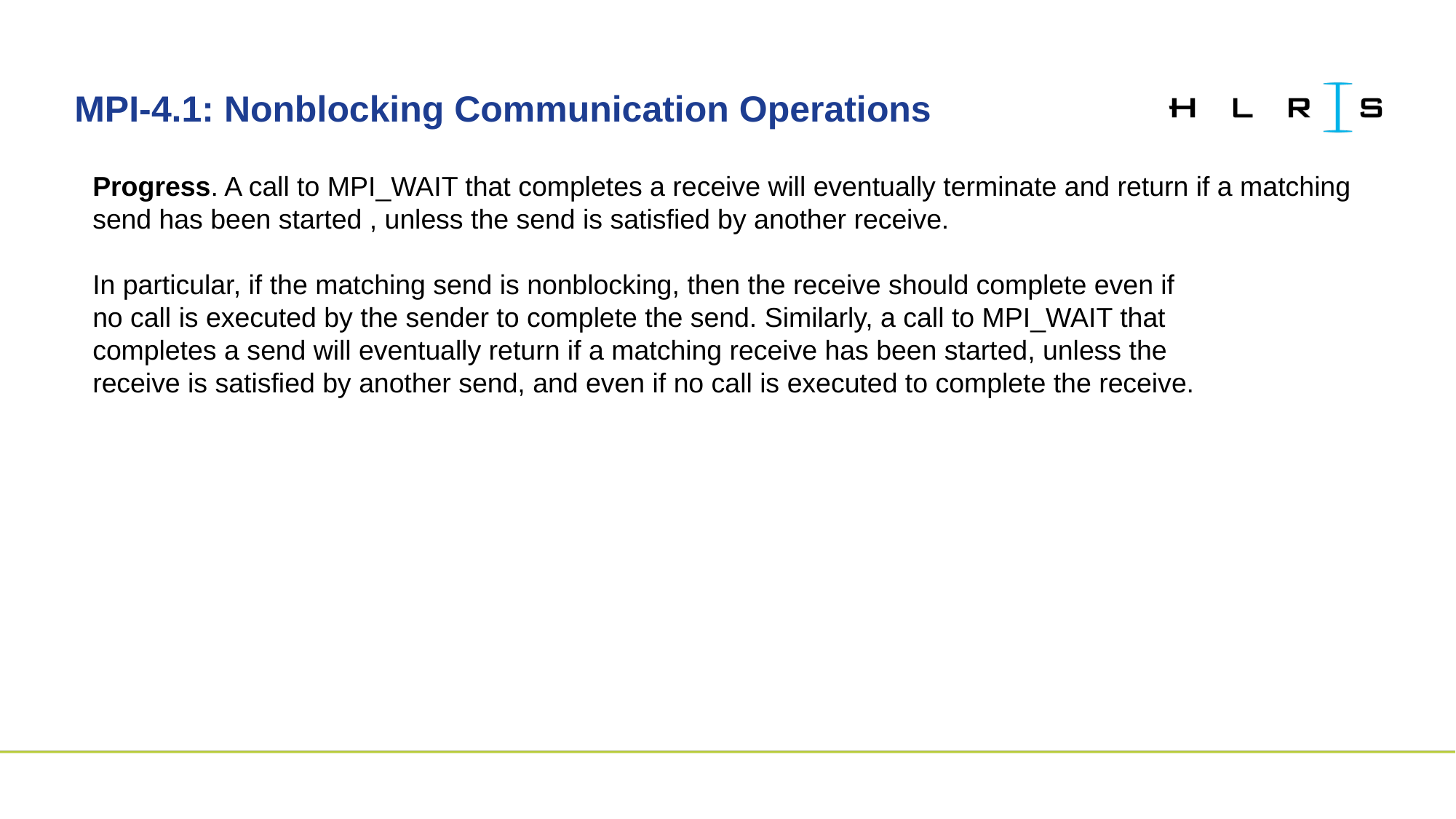

# MPI-4.1: Nonblocking Communication Operations
Progress. A call to MPI_WAIT that completes a receive will eventually terminate and return if a matching send has been started , unless the send is satisfied by another receive.

In particular, if the matching send is nonblocking, then the receive should complete even if
no call is executed by the sender to complete the send. Similarly, a call to MPI_WAIT that
completes a send will eventually return if a matching receive has been started, unless the
receive is satisfied by another send, and even if no call is executed to complete the receive.